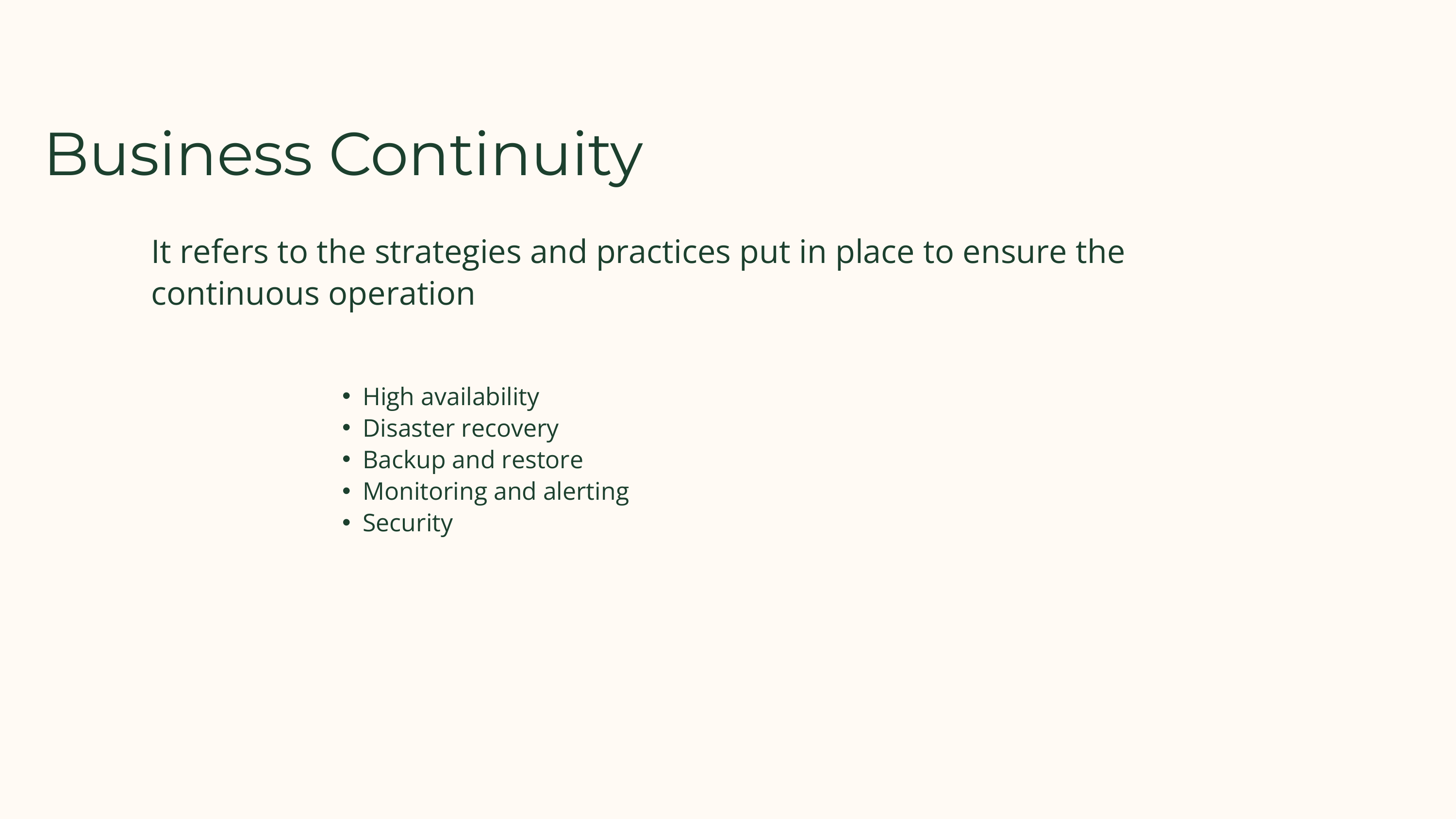

Business Continuity
It refers to the strategies and practices put in place to ensure the continuous operation
High availability
Disaster recovery
Backup and restore
Monitoring and alerting
Security